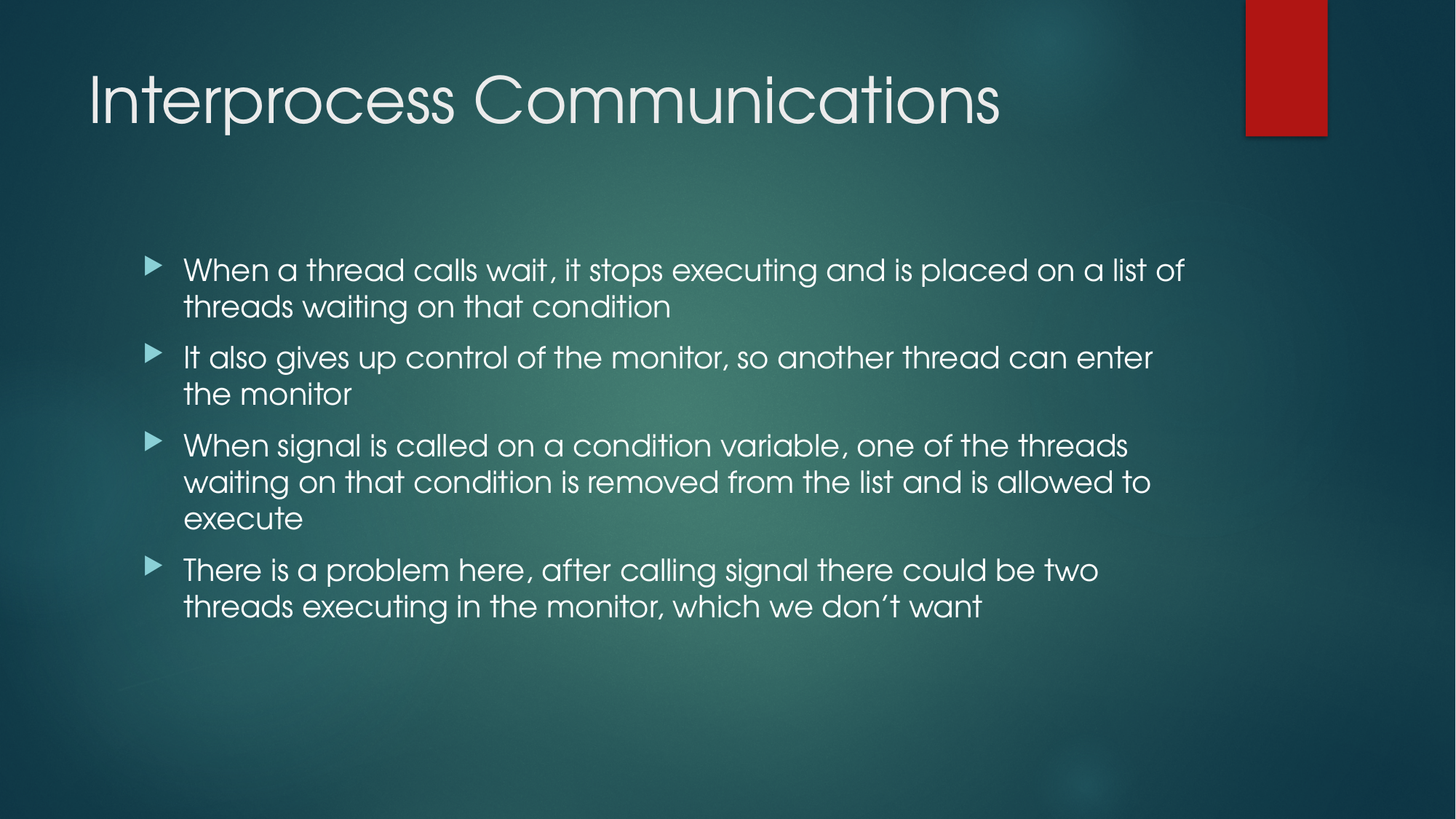

# Interprocess Communications
When a thread calls wait, it stops executing and is placed on a list of threads waiting on that condition
It also gives up control of the monitor, so another thread can enter the monitor
When signal is called on a condition variable, one of the threads waiting on that condition is removed from the list and is allowed to execute
There is a problem here, after calling signal there could be two threads executing in the monitor, which we don’t want